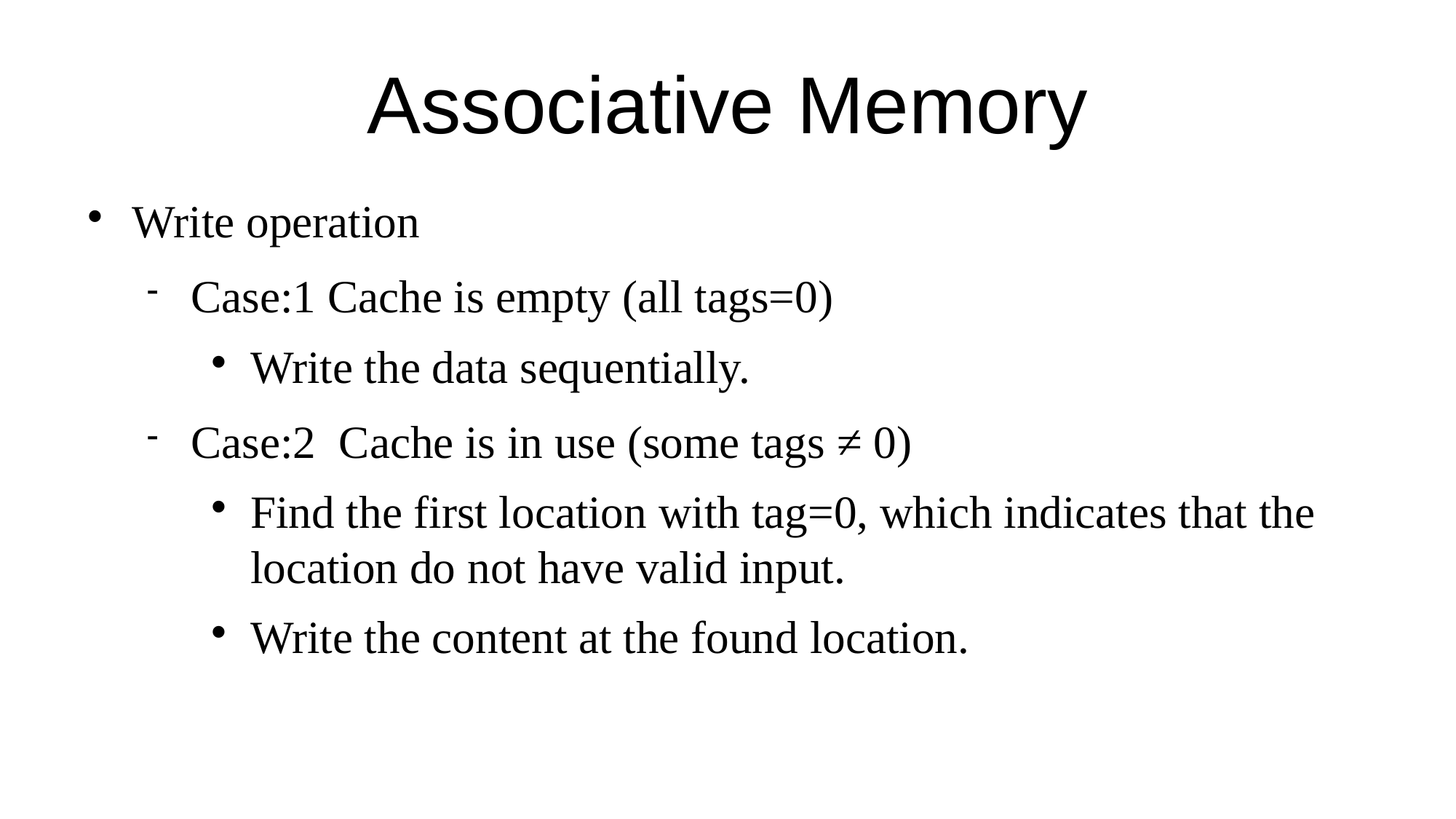

Associative Memory
Write operation
Case:1 Cache is empty (all tags=0)
Write the data sequentially.
Case:2  Cache is in use (some tags ≠ 0)
Find the first location with tag=0, which indicates that the location do not have valid input.
Write the content at the found location.